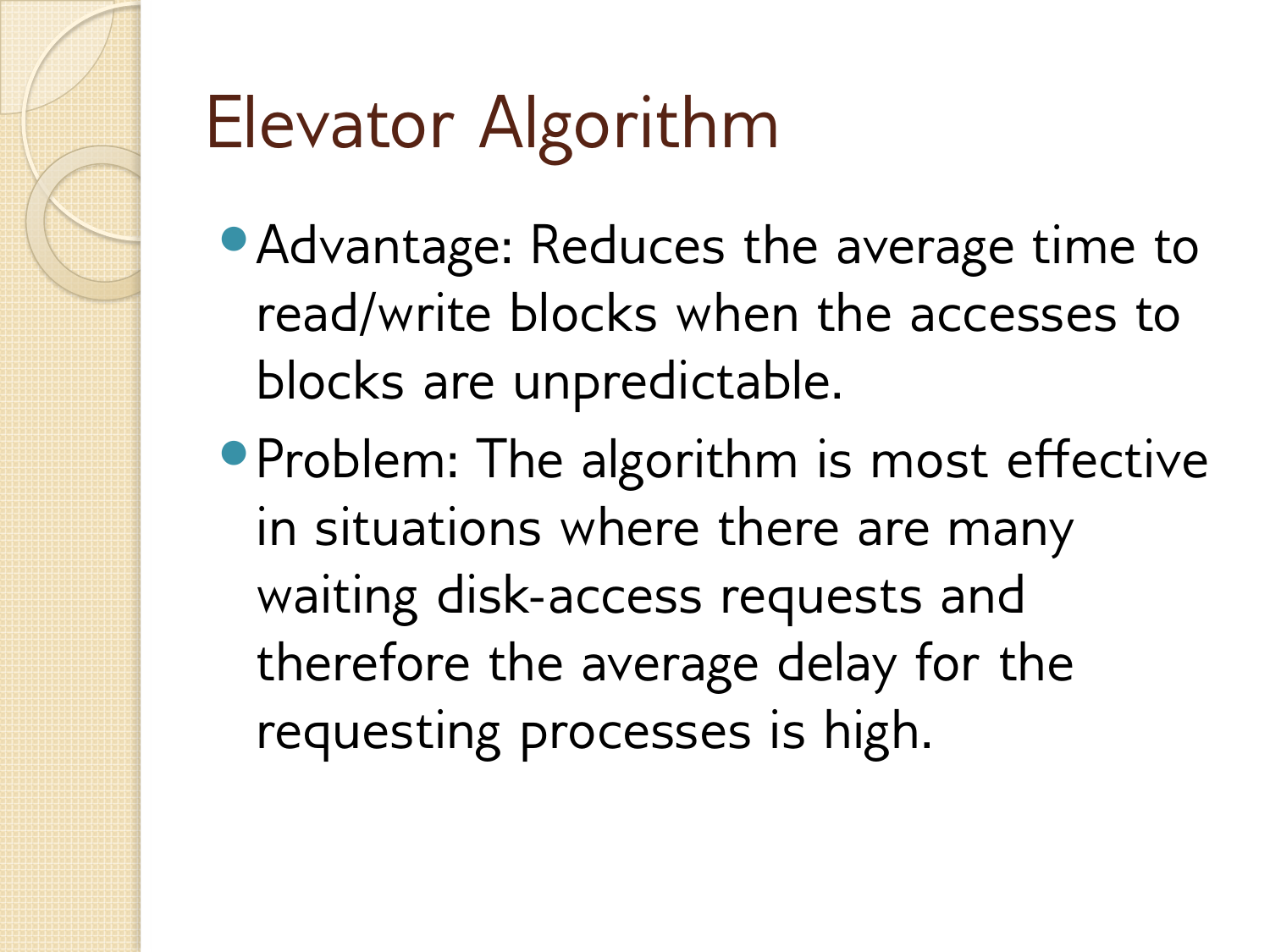

# Elevator Algorithm
Advantage: Reduces the average time to read/write blocks when the accesses to blocks are unpredictable.
Problem: The algorithm is most effective in situations where there are many waiting disk-access requests and therefore the average delay for the requesting processes is high.